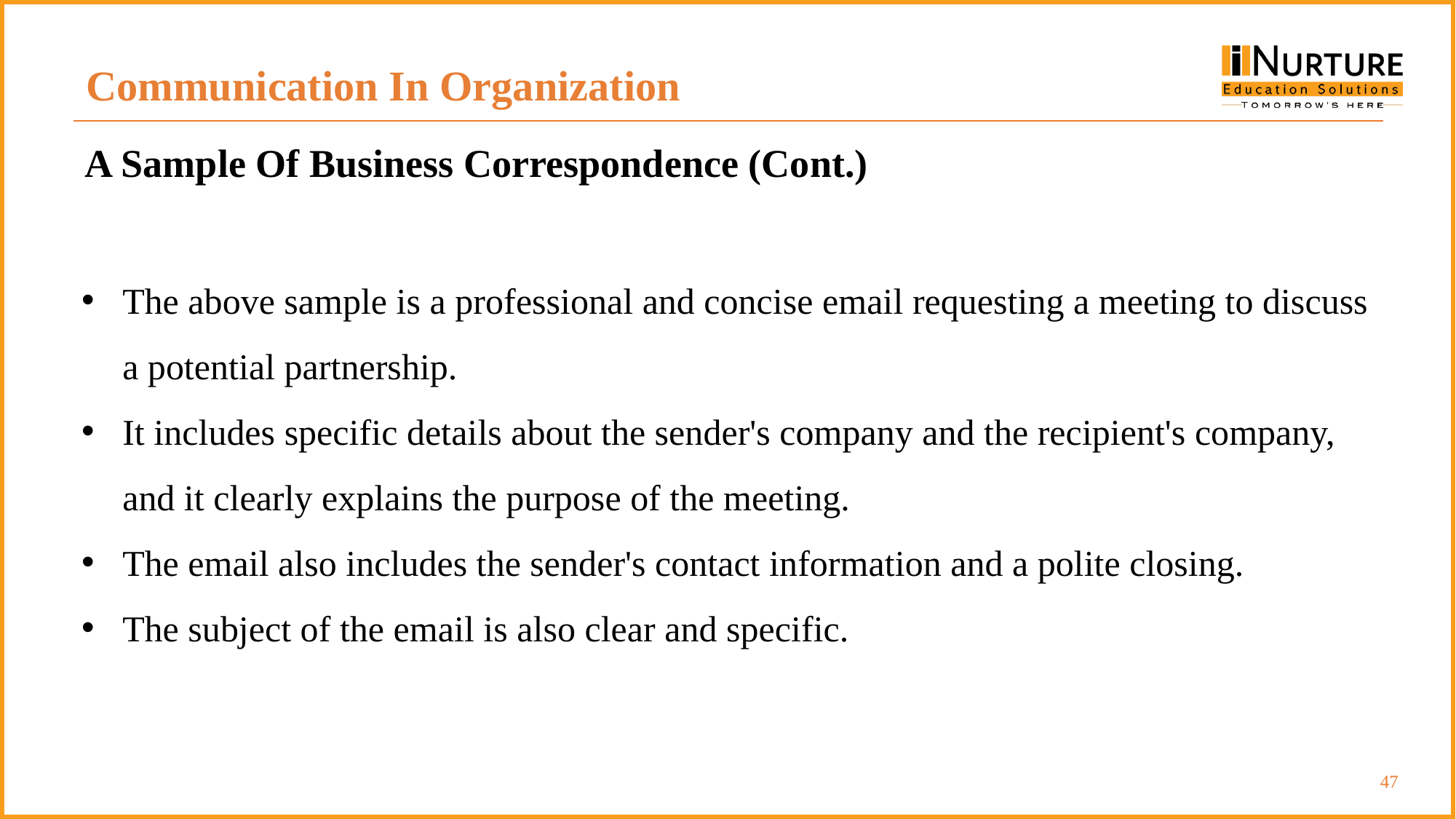

Communication In Organization
A Sample Of Business Correspondence (Cont.)
The above sample is a professional and concise email requesting a meeting to discuss a potential partnership.
It includes specific details about the sender's company and the recipient's company, and it clearly explains the purpose of the meeting.
The email also includes the sender's contact information and a polite closing.
The subject of the email is also clear and specific.
47